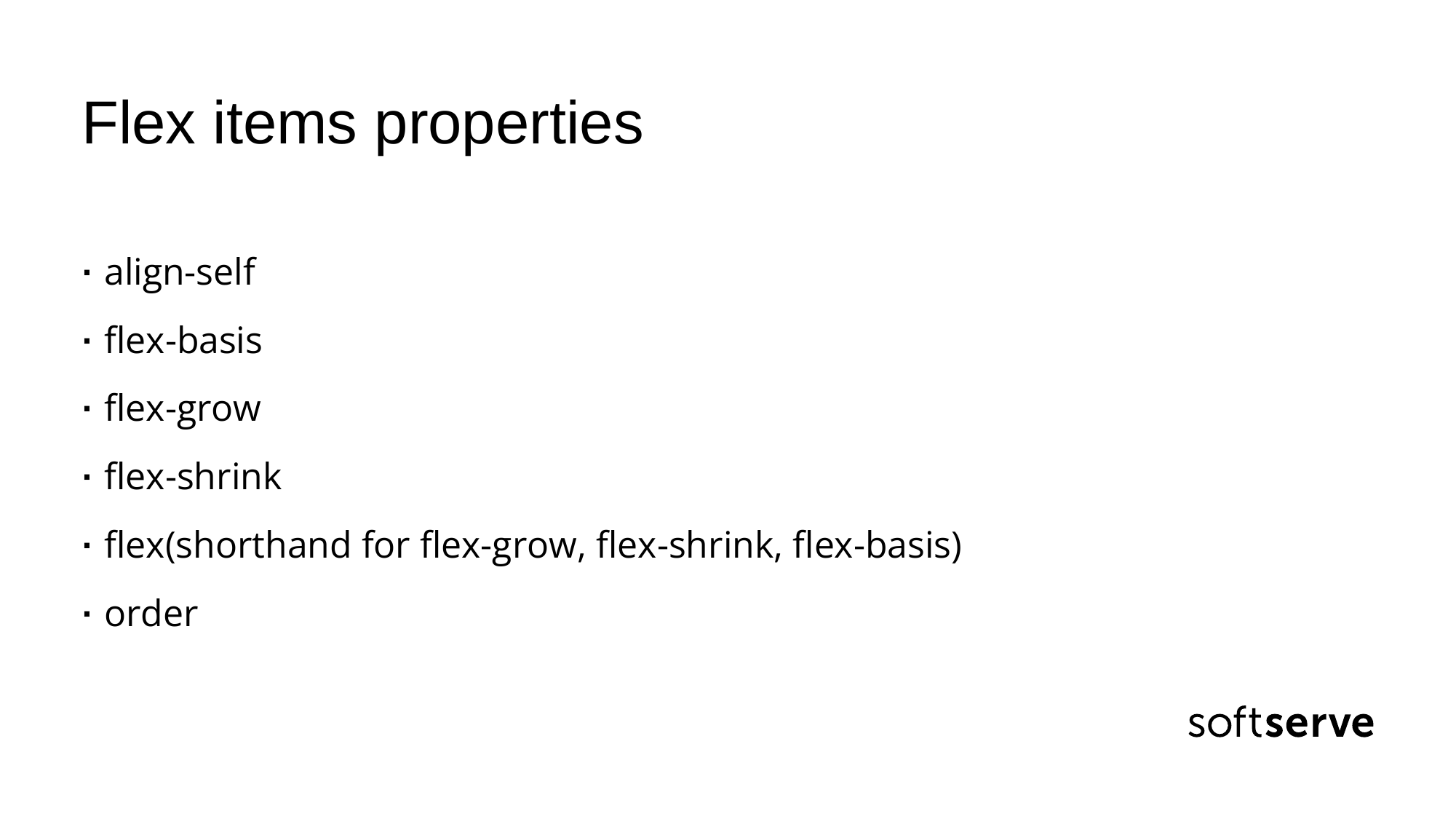

# Flex items properties · align-self · flex-basis · flex-grow · flex-shrink · flex(shorthand for flex-grow, flex-shrink, flex-basis) · order